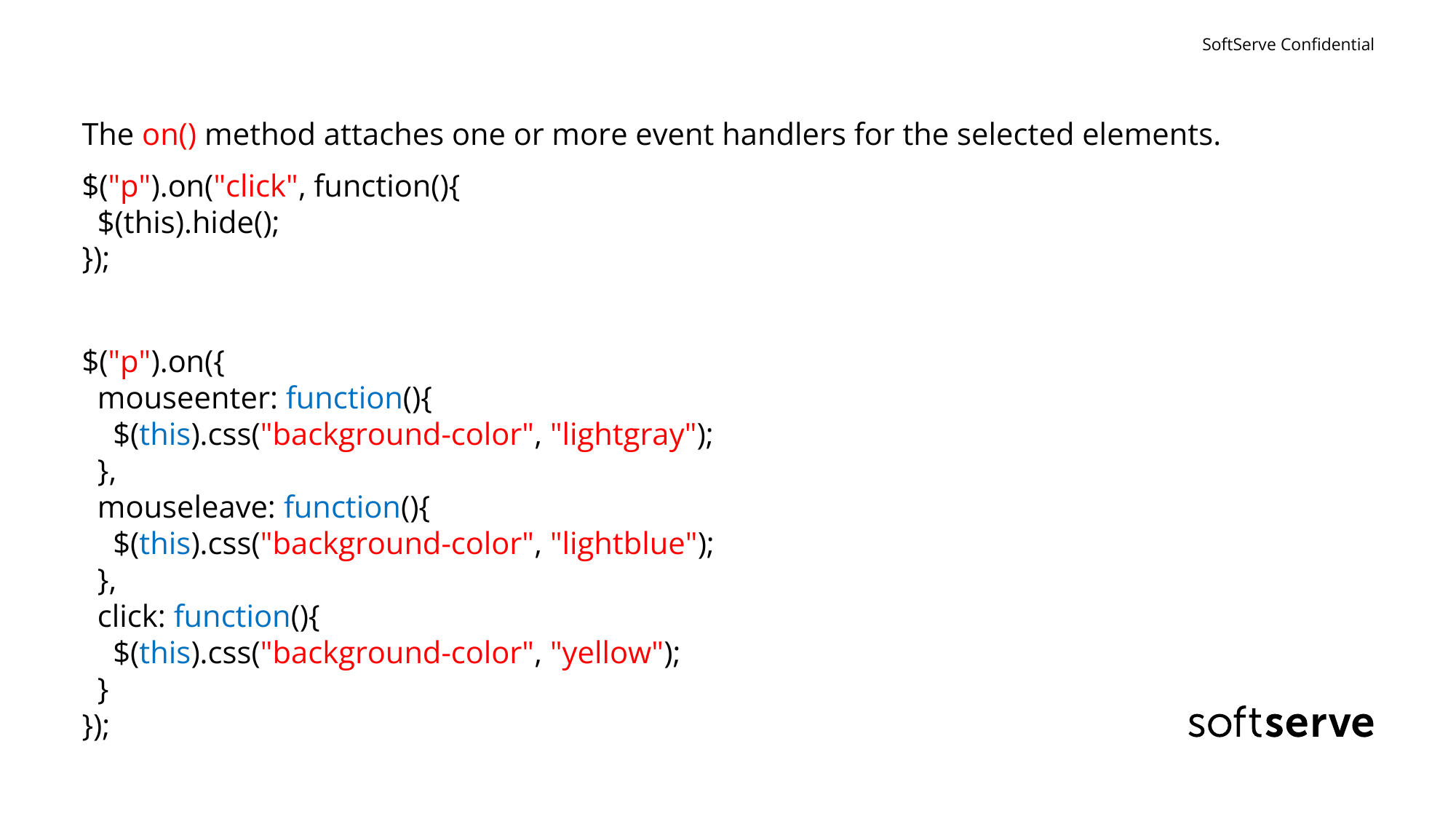

#
The on() method attaches one or more event handlers for the selected elements.
$("p").on("click", function(){
  $(this).hide();
});

$("p").on({
  mouseenter: function(){
    $(this).css("background-color", "lightgray");
  }, 
  mouseleave: function(){
    $(this).css("background-color", "lightblue");
  }, 
  click: function(){
    $(this).css("background-color", "yellow");
  } 
});